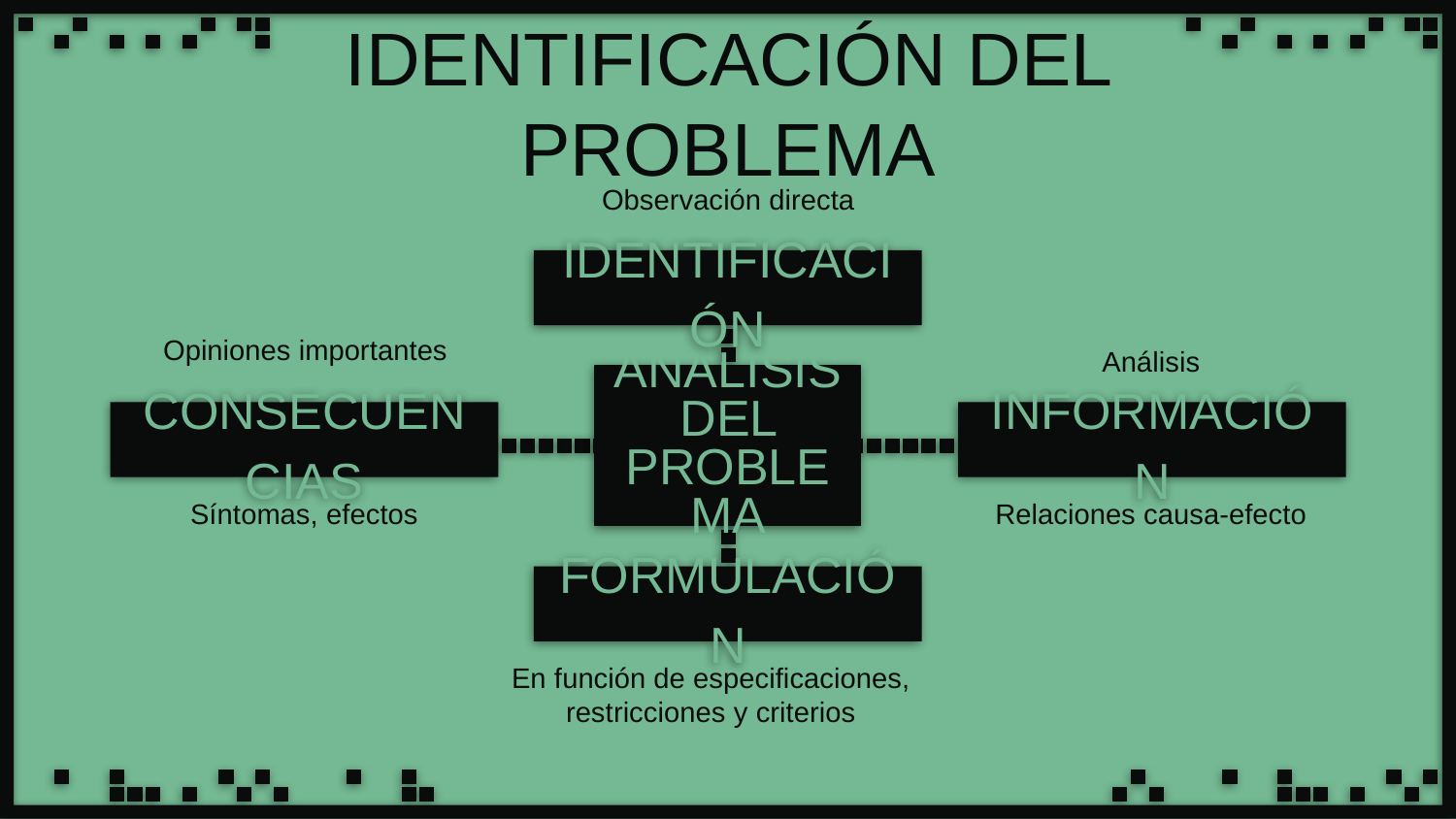

# IDENTIFICACIÓN DEL PROBLEMA
Observación directa
IDENTIFICACIÓN
Opiniones importantes

Análisis

ANÁLISIS DEL PROBLEMA
CONSECUENCIAS
INFORMACIÓN
Síntomas, efectos
Relaciones causa-efecto
FORMULACIÓN
En función de especificaciones, restricciones y criterios